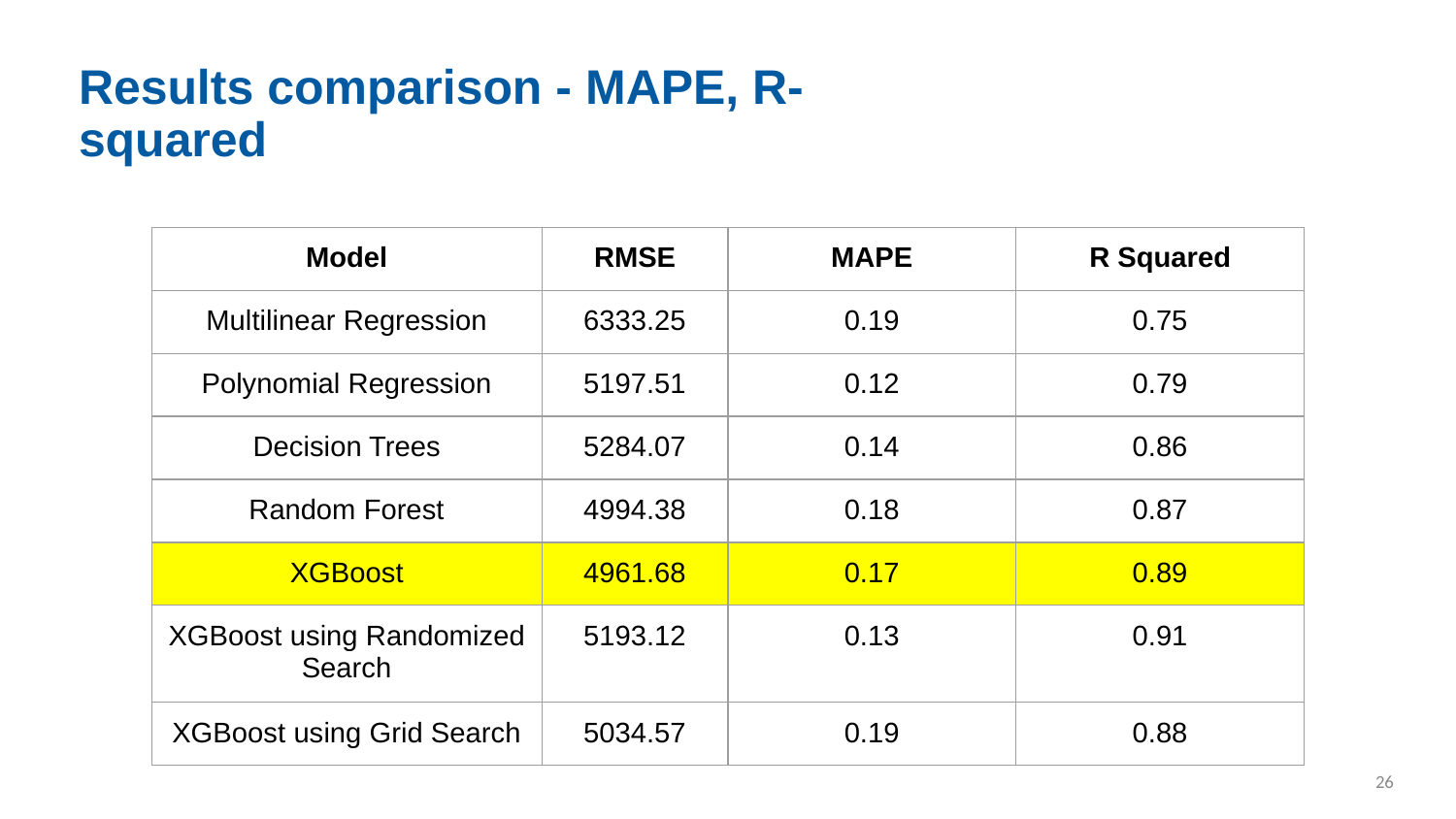

# Results comparison - MAPE, R-squared
| Model | RMSE | MAPE | R Squared |
| --- | --- | --- | --- |
| Multilinear Regression | 6333.25 | 0.19 | 0.75 |
| Polynomial Regression | 5197.51 | 0.12 | 0.79 |
| Decision Trees | 5284.07 | 0.14 | 0.86 |
| Random Forest | 4994.38 | 0.18 | 0.87 |
| XGBoost | 4961.68 | 0.17 | 0.89 |
| XGBoost using Randomized Search | 5193.12 | 0.13 | 0.91 |
| XGBoost using Grid Search | 5034.57 | 0.19 | 0.88 |